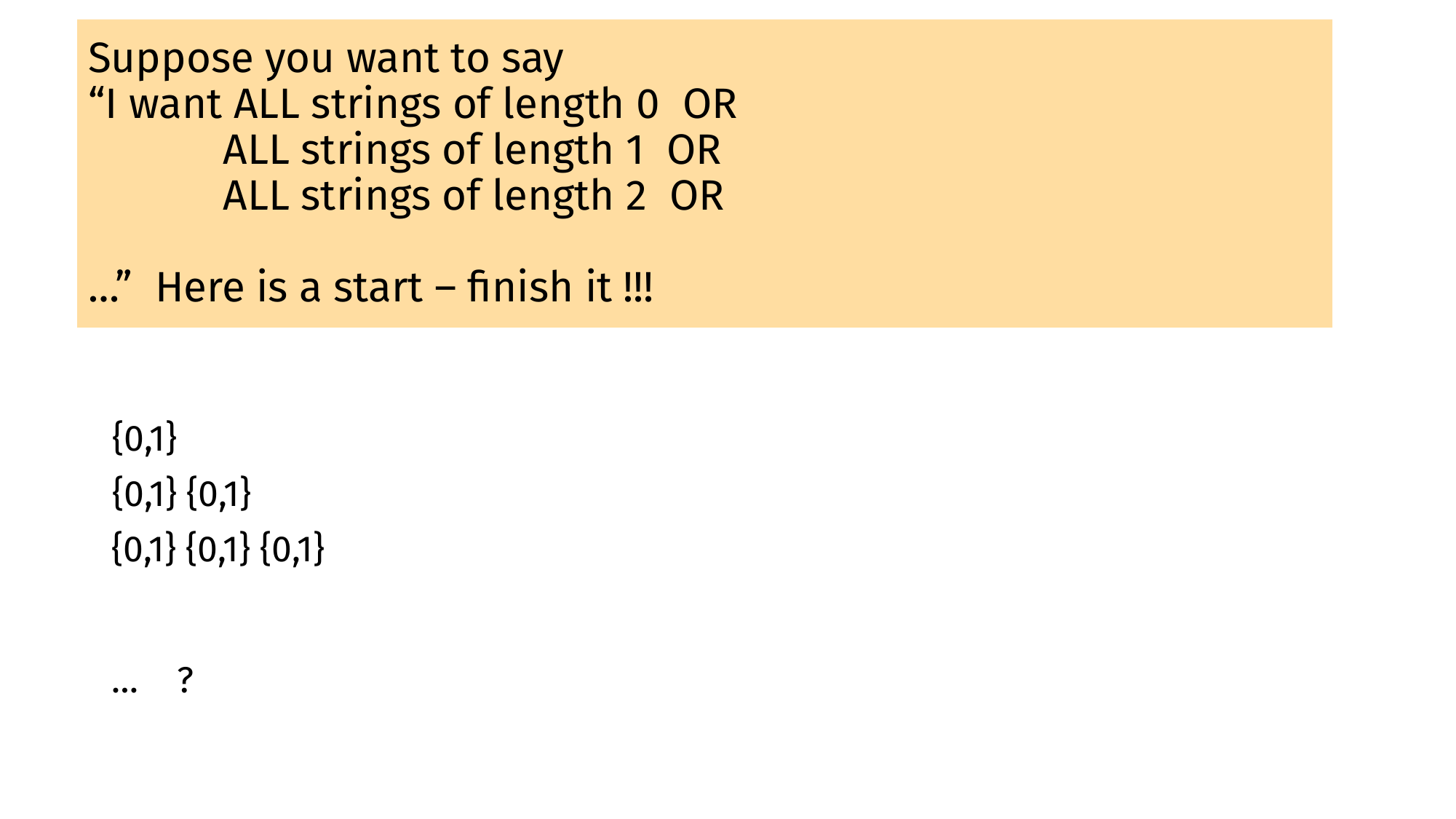

# Suppose you want to say “I want ALL strings of length 0  OR ALL strings of length 1  OR ALL strings of length 2  OR …”  Here is a start – finish it !!!
{0,1} {0,1} {0,1}
{0,1} {0,1} {0,1}
{0,1} {0,1} {0,1}

…    ?